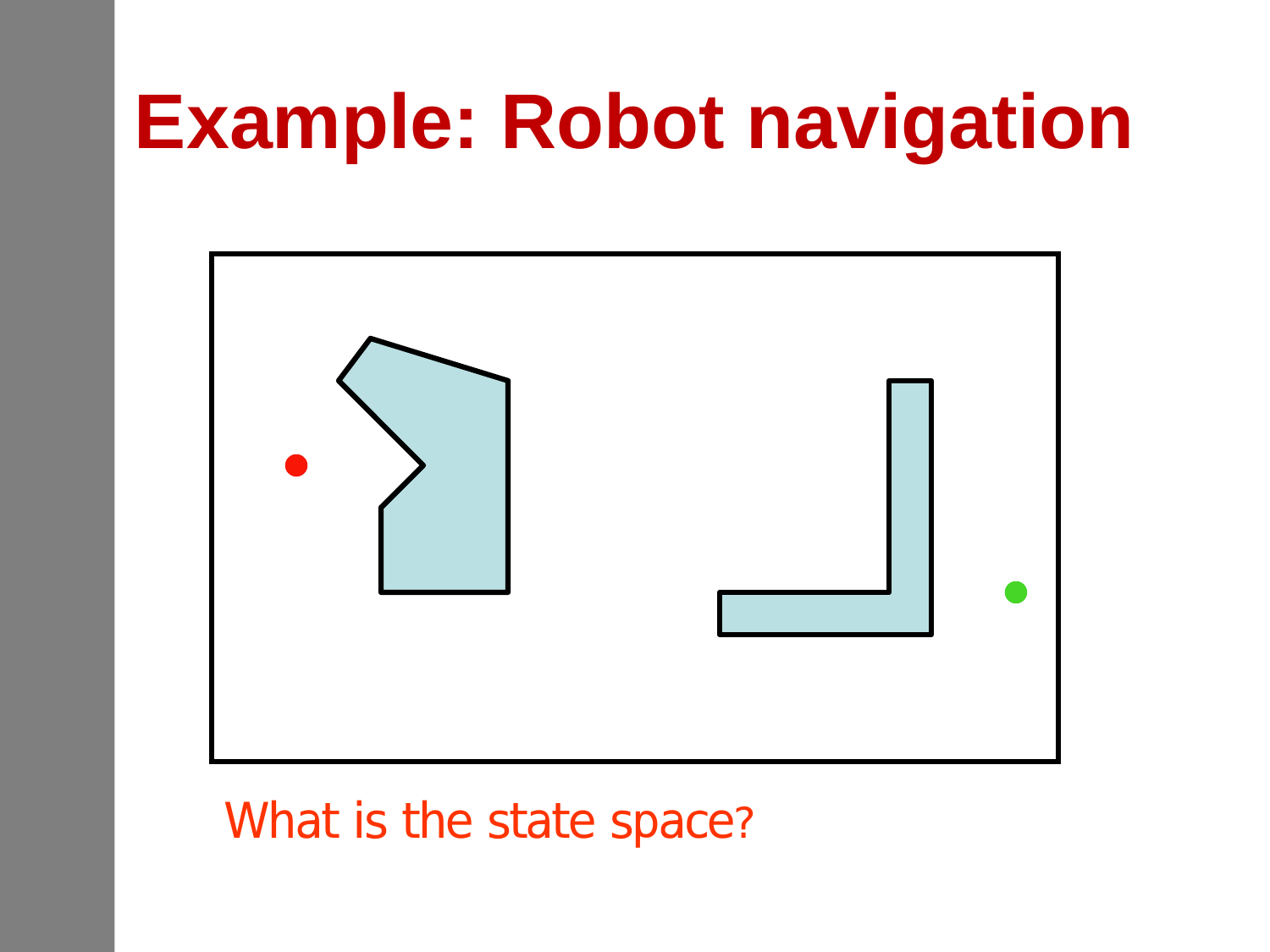

# Example: Robot navigation

What is the state space?